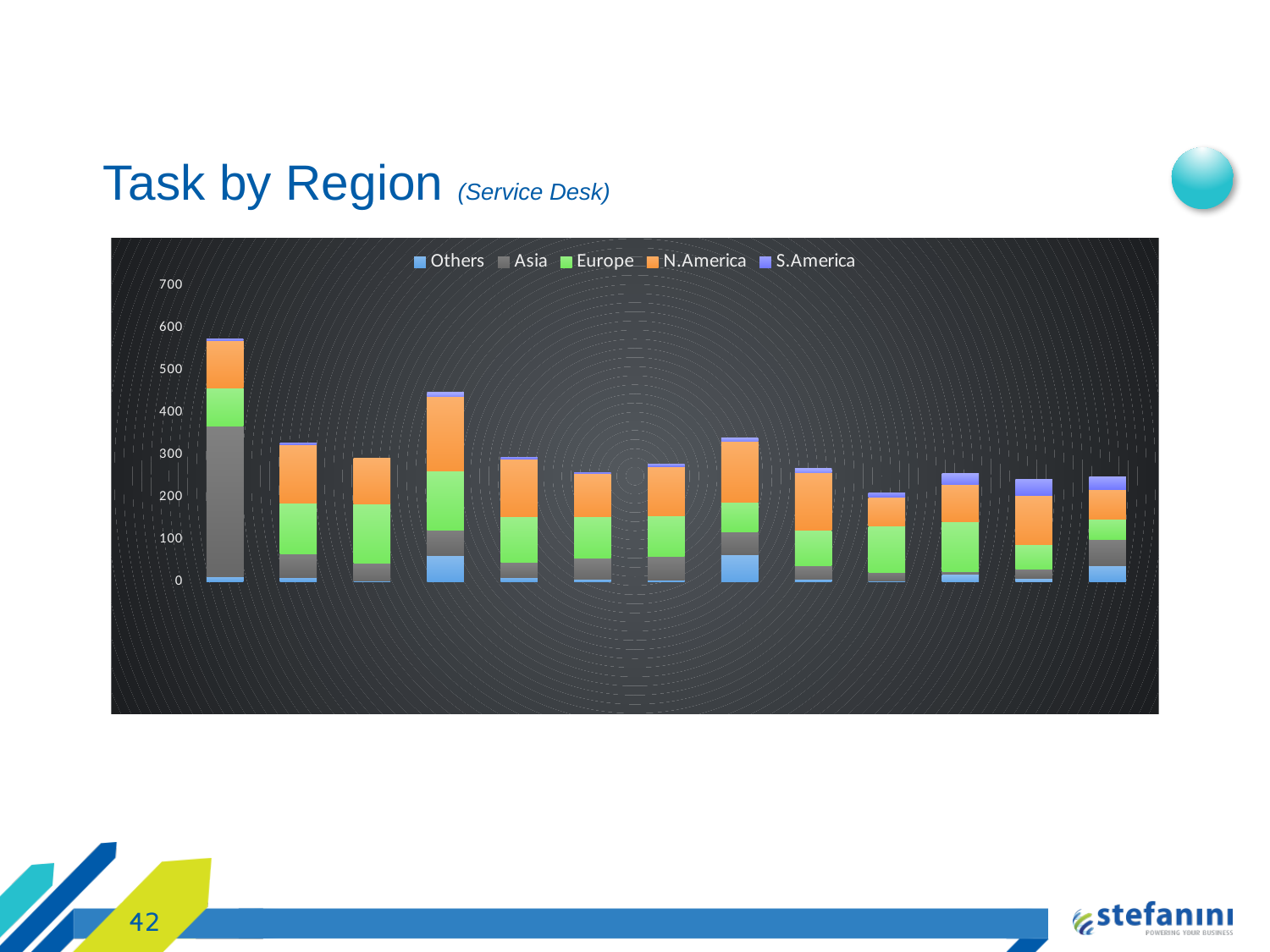

# Task by Region (Service Desk)

### Chart

| Category | Others | Asia | Europe | N.America | S.America |
|---|---|---|---|---|---|
| 42186 | 12.0 | 357.0 | 90.0 | 111.0 | 5.0 |
| 42217 | 11.0 | 55.0 | 120.0 | 139.0 | 3.0 |
| 42248 | 3.0 | 41.0 | 141.0 | 108.0 | None |
| 42278 | 62.0 | 61.0 | 140.0 | 175.0 | 10.0 |
| 42309 | 11.0 | 35.0 | 109.0 | 136.0 | 3.0 |
| 42339 | 6.0 | 51.0 | 97.0 | 102.0 | 2.0 |
| 42370 | 5.0 | 55.0 | 96.0 | 117.0 | 6.0 |
| 42401 | 65.0 | 54.0 | 70.0 | 144.0 | 7.0 |
| 42430 | 6.0 | 32.0 | 84.0 | 136.0 | 10.0 |
| 42461 | 2.0 | 21.0 | 109.0 | 68.0 | 11.0 |
| 42491 | 18.0 | 7.0 | 117.0 | 89.0 | 25.0 |
| 42522 | 8.0 | 22.0 | 58.0 | 117.0 | 38.0 |
| 42552 | 38.0 | 63.0 | 47.0 | 70.0 | 31.0 |
42